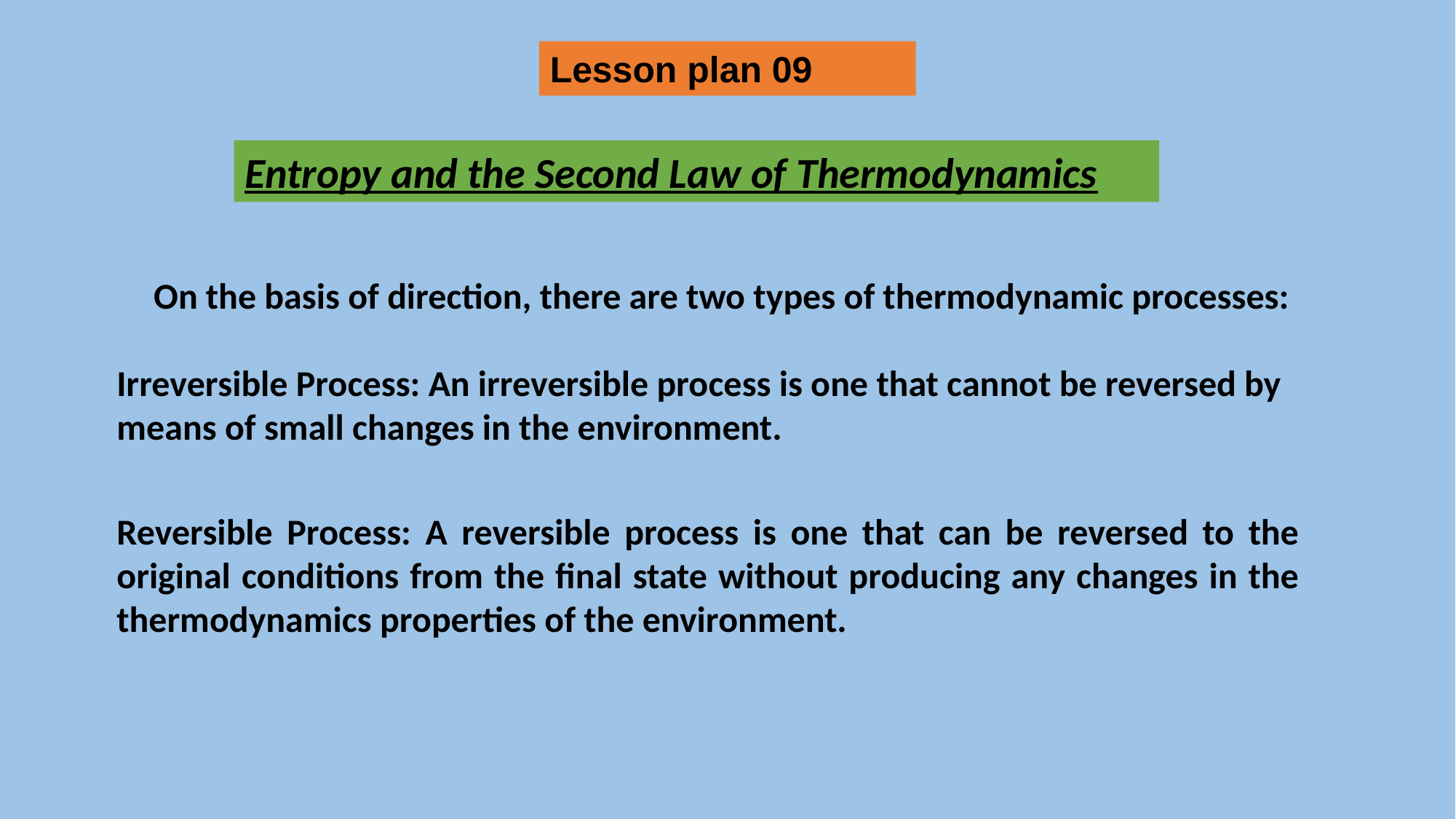

Lesson plan 09
Entropy and the Second Law of Thermodynamics
On the basis of direction, there are two types of thermodynamic processes:
Irreversible Process: An irreversible process is one that cannot be reversed by means of small changes in the environment.
Reversible Process: A reversible process is one that can be reversed to the original conditions from the final state without producing any changes in the thermodynamics properties of the environment.